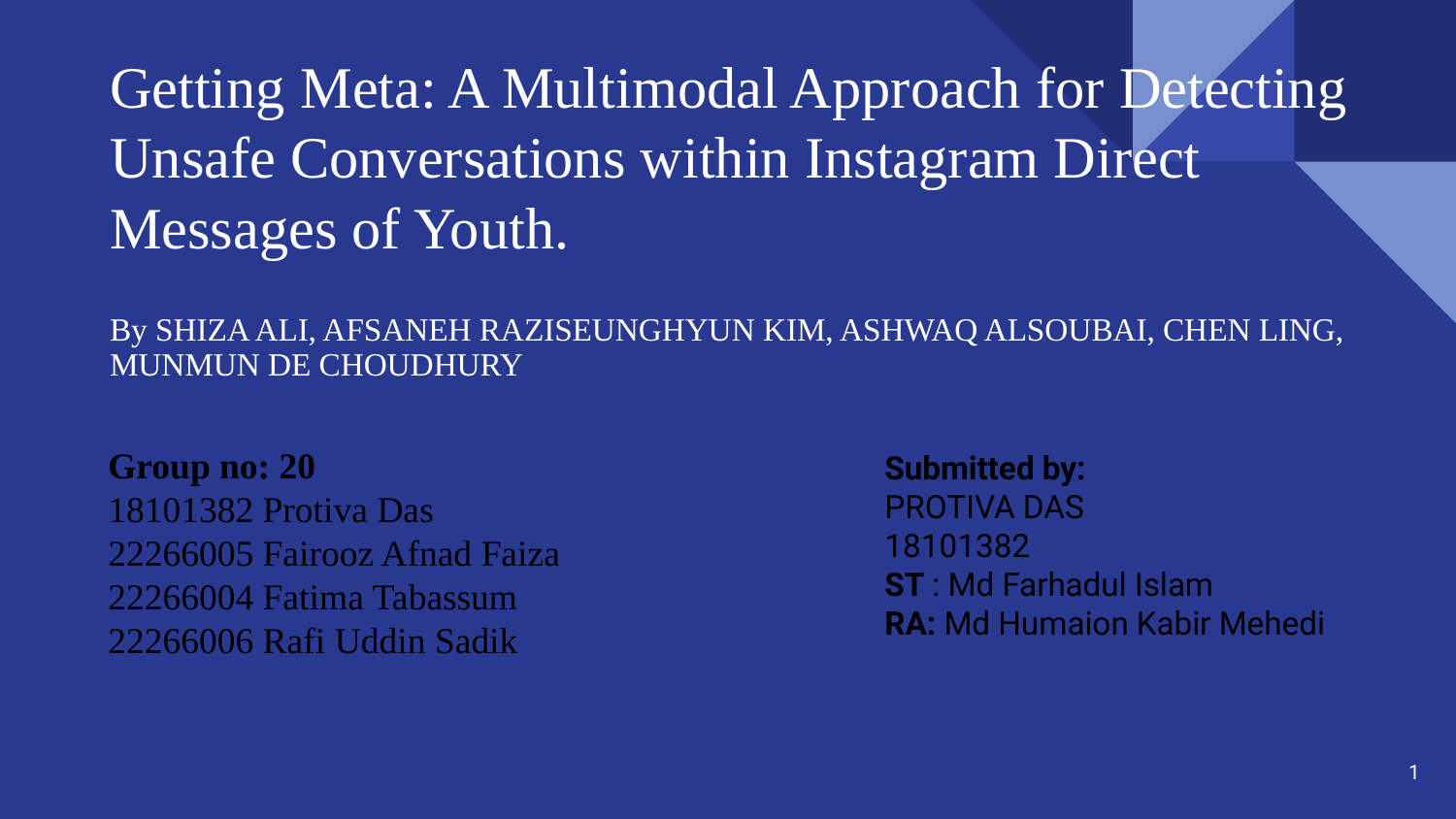

# Getting Meta: A Multimodal Approach for Detecting Unsafe Conversations within Instagram Direct Messages of Youth.
By SHIZA ALI, AFSANEH RAZISEUNGHYUN KIM, ASHWAQ ALSOUBAI, CHEN LING, MUNMUN DE CHOUDHURY
Group no: 20
18101382 Protiva Das
22266005 Fairooz Afnad Faiza
22266004 Fatima Tabassum
22266006 Rafi Uddin Sadik
Submitted by:
PROTIVA DAS
18101382
ST : Md Farhadul Islam
RA: Md Humaion Kabir Mehedi
1